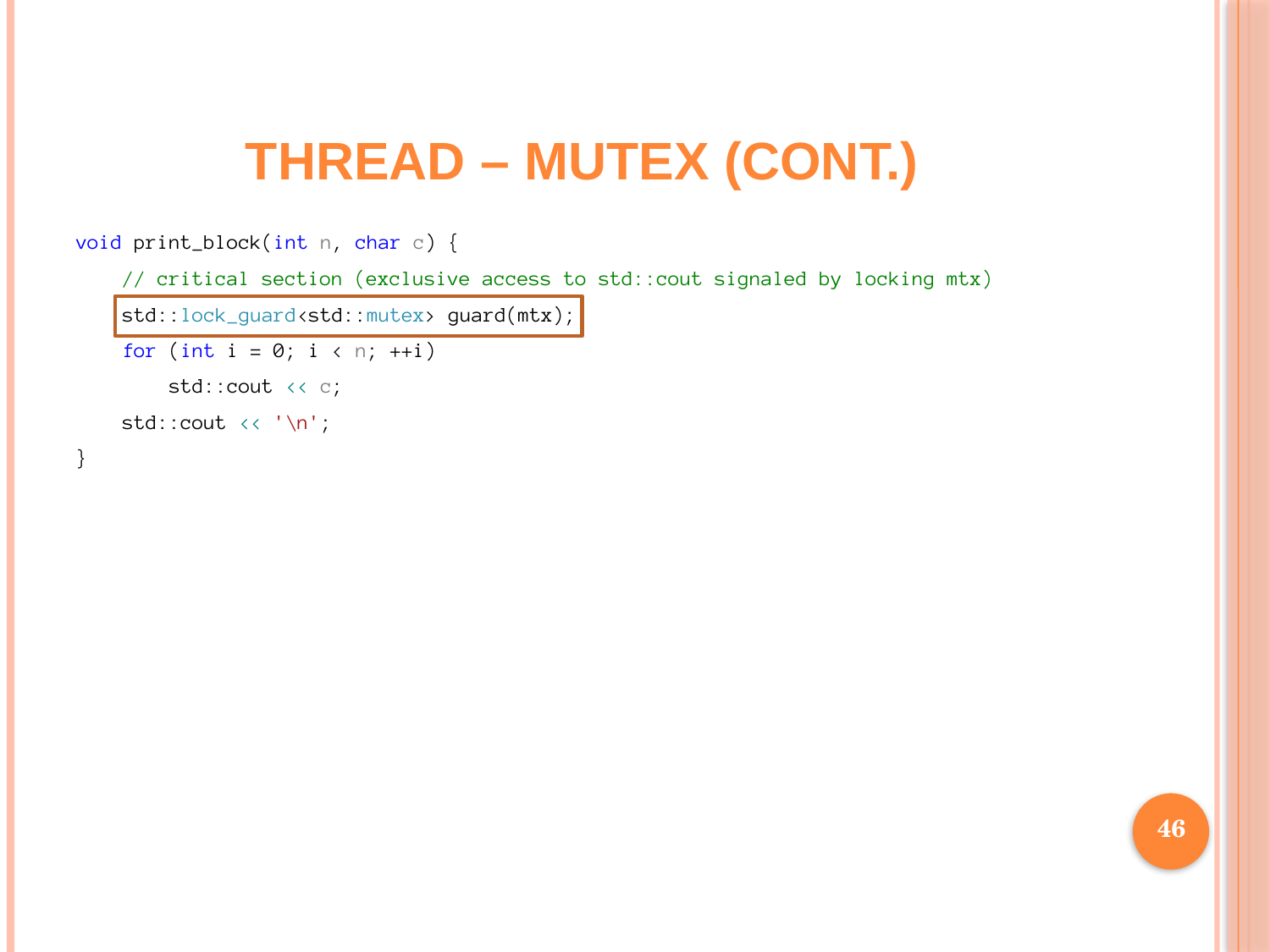

# thread – mutex (cont.)
void print_block(int n, char c) {
    // critical section (exclusive access to std::cout signaled by locking mtx)
    std::lock_guard<std::mutex> guard(mtx);
    for (int i = 0; i < n; ++i)
        std::cout << c;
    std::cout << '\n';
}

46